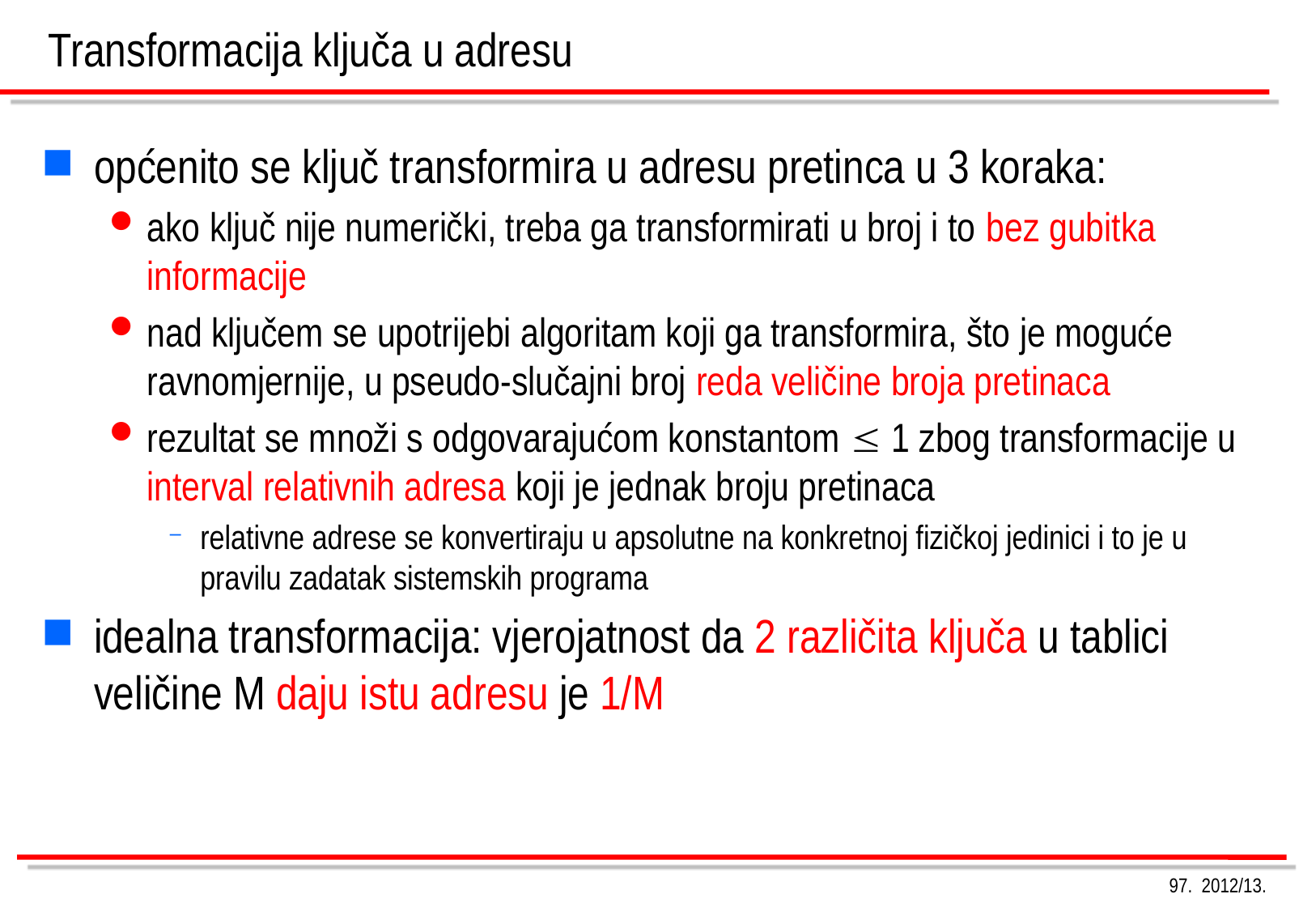

# Transformacija ključa u adresu
općenito se ključ transformira u adresu pretinca u 3 koraka:
ako ključ nije numerički, treba ga transformirati u broj i to bez gubitka informacije
nad ključem se upotrijebi algoritam koji ga transformira, što je moguće ravnomjernije, u pseudo-slučajni broj reda veličine broja pretinaca
rezultat se množi s odgovarajućom konstantom ≤ 1 zbog transformacije u interval relativnih adresa koji je jednak broju pretinaca
relativne adrese se konvertiraju u apsolutne na konkretnoj fizičkoj jedinici i to je u pravilu zadatak sistemskih programa
idealna transformacija: vjerojatnost da 2 različita ključa u tablici veličine M daju istu adresu je 1/M
97.  2012/13.